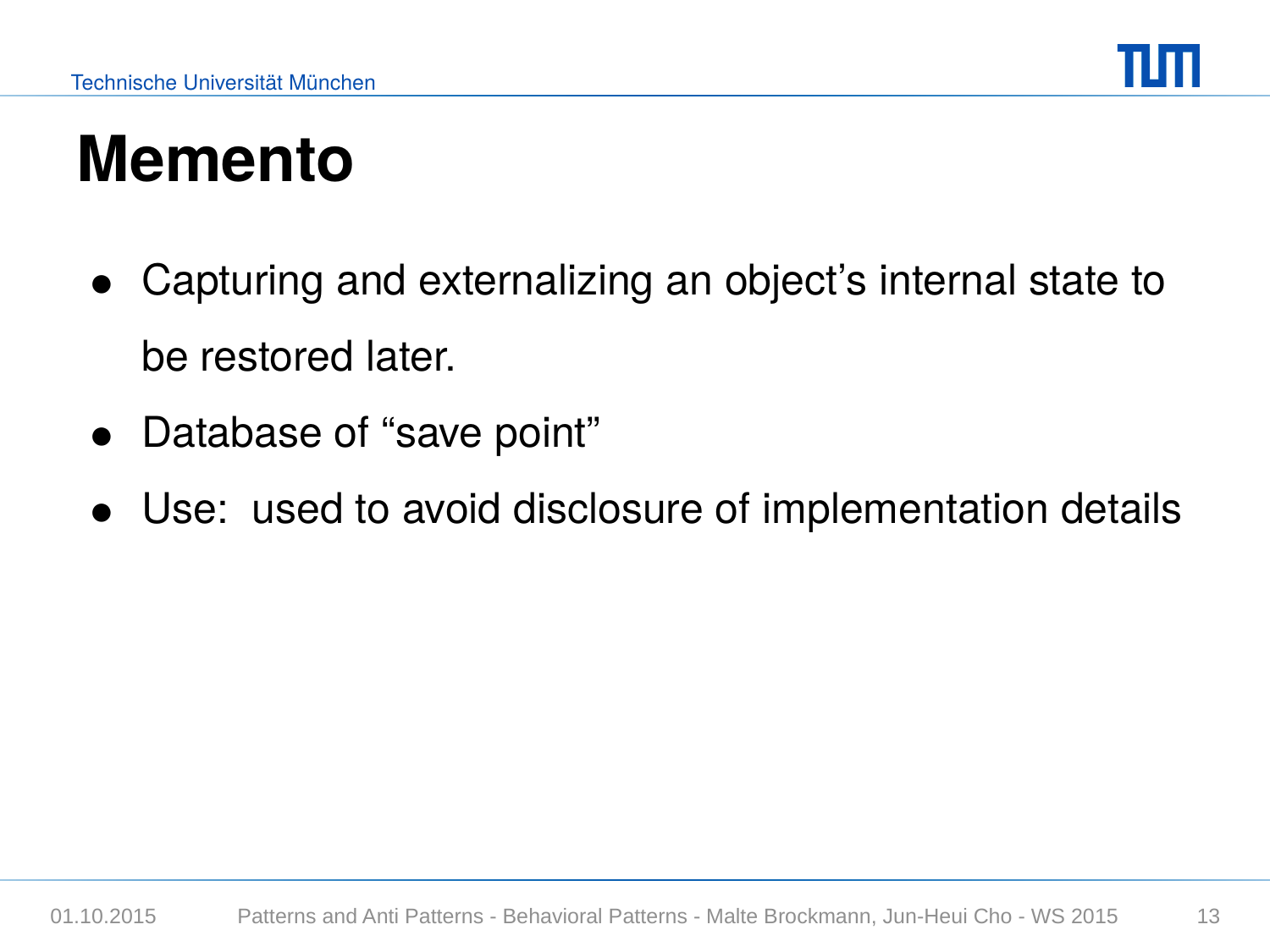

# Memento
Capturing and externalizing an object’s internal state to be restored later.
Database of “save point”
Use:  used to avoid disclosure of implementation details

Patterns and Anti Patterns - Behavioral Patterns - Malte Brockmann, Jun-Heui Cho - WS 2015
01.10.2015
13